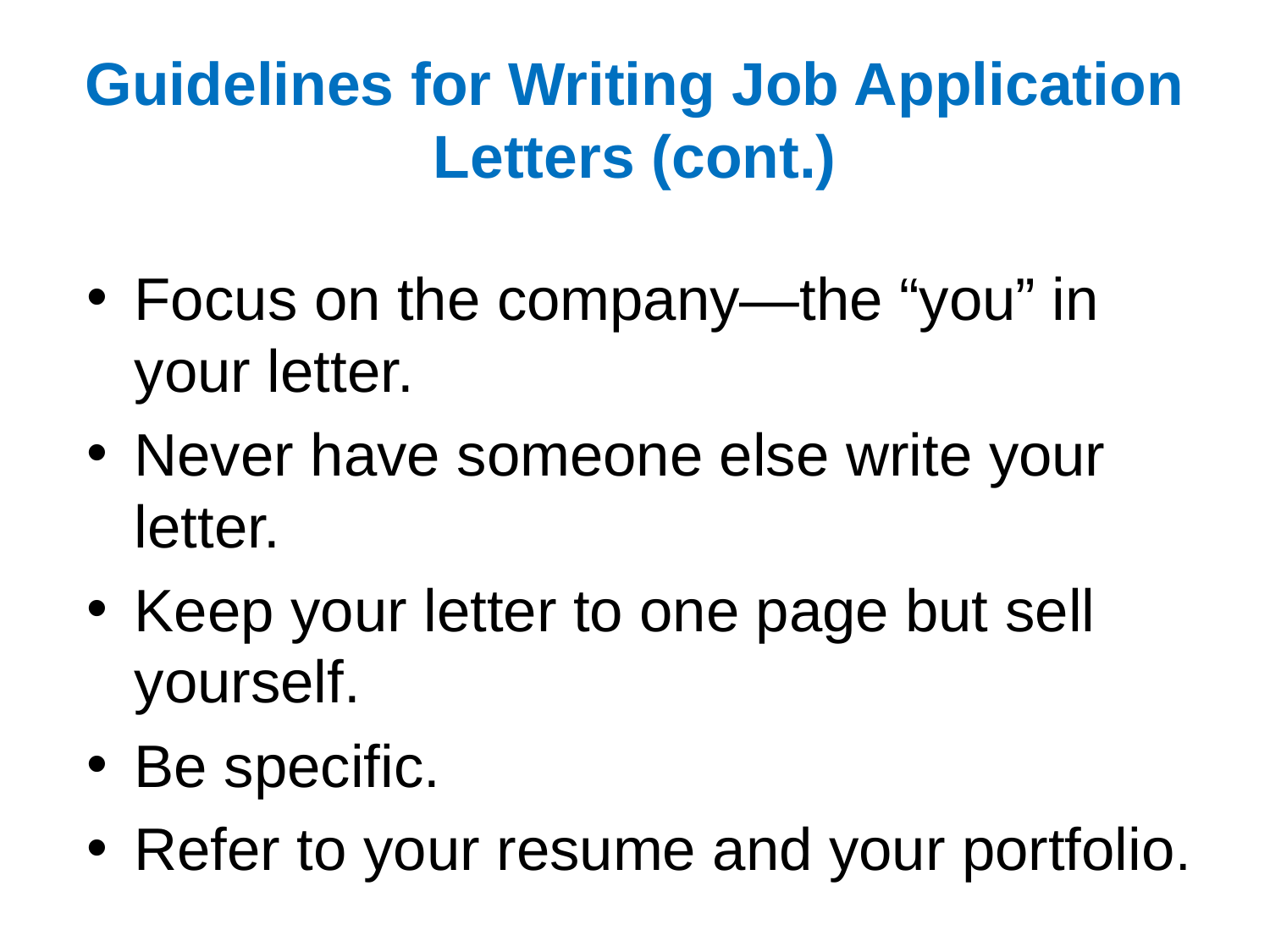

# Guidelines for Writing Job Application Letters (cont.)
Focus on the company—the “you” in your letter.
Never have someone else write your letter.
Keep your letter to one page but sell yourself.
Be specific.
Refer to your resume and your portfolio.